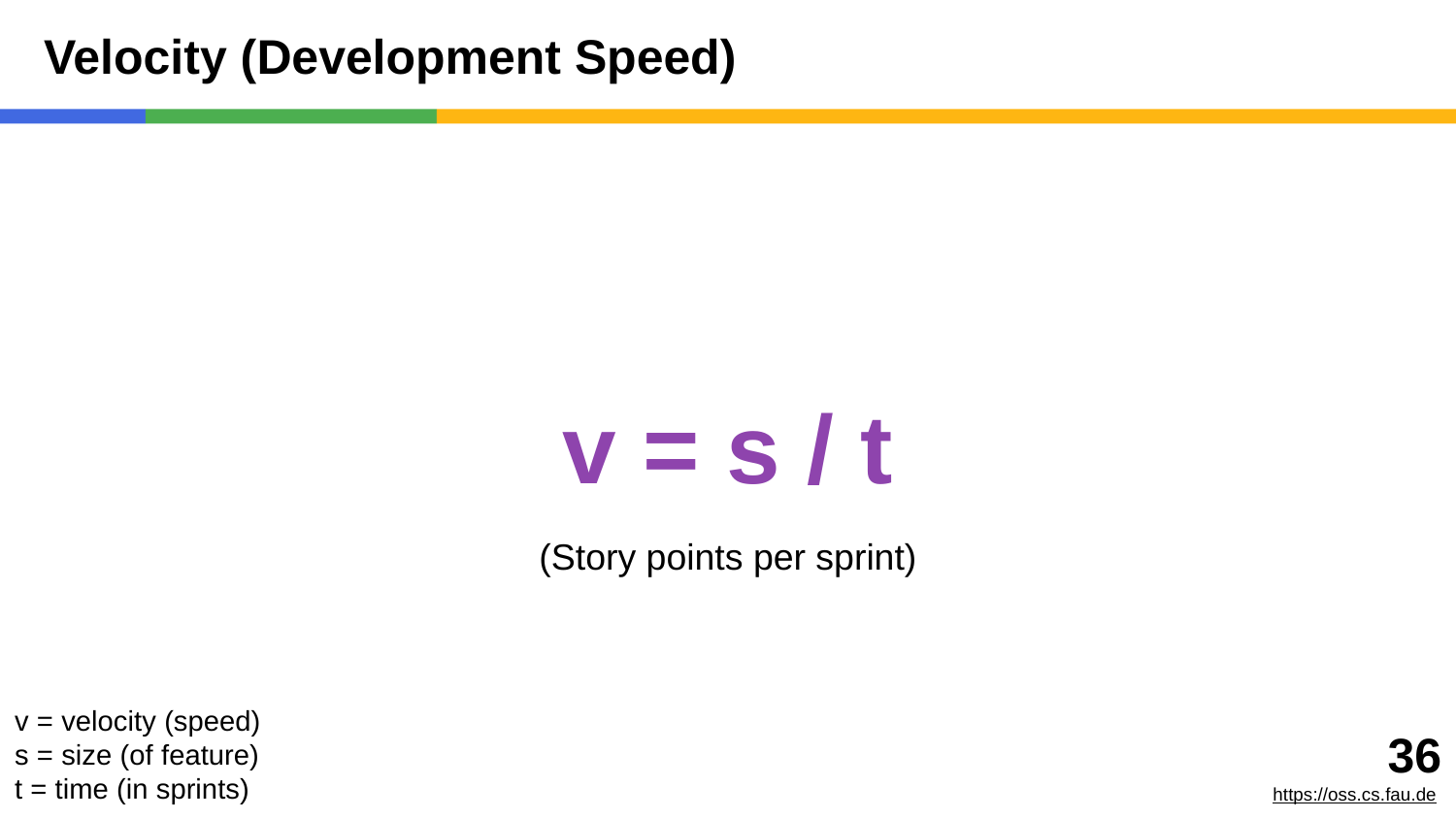

# Velocity (Development Speed)
v = s / t
(Story points per sprint)
v = velocity (speed)
s = size (of feature)
t = time (in sprints)
36
https://oss.cs.fau.de